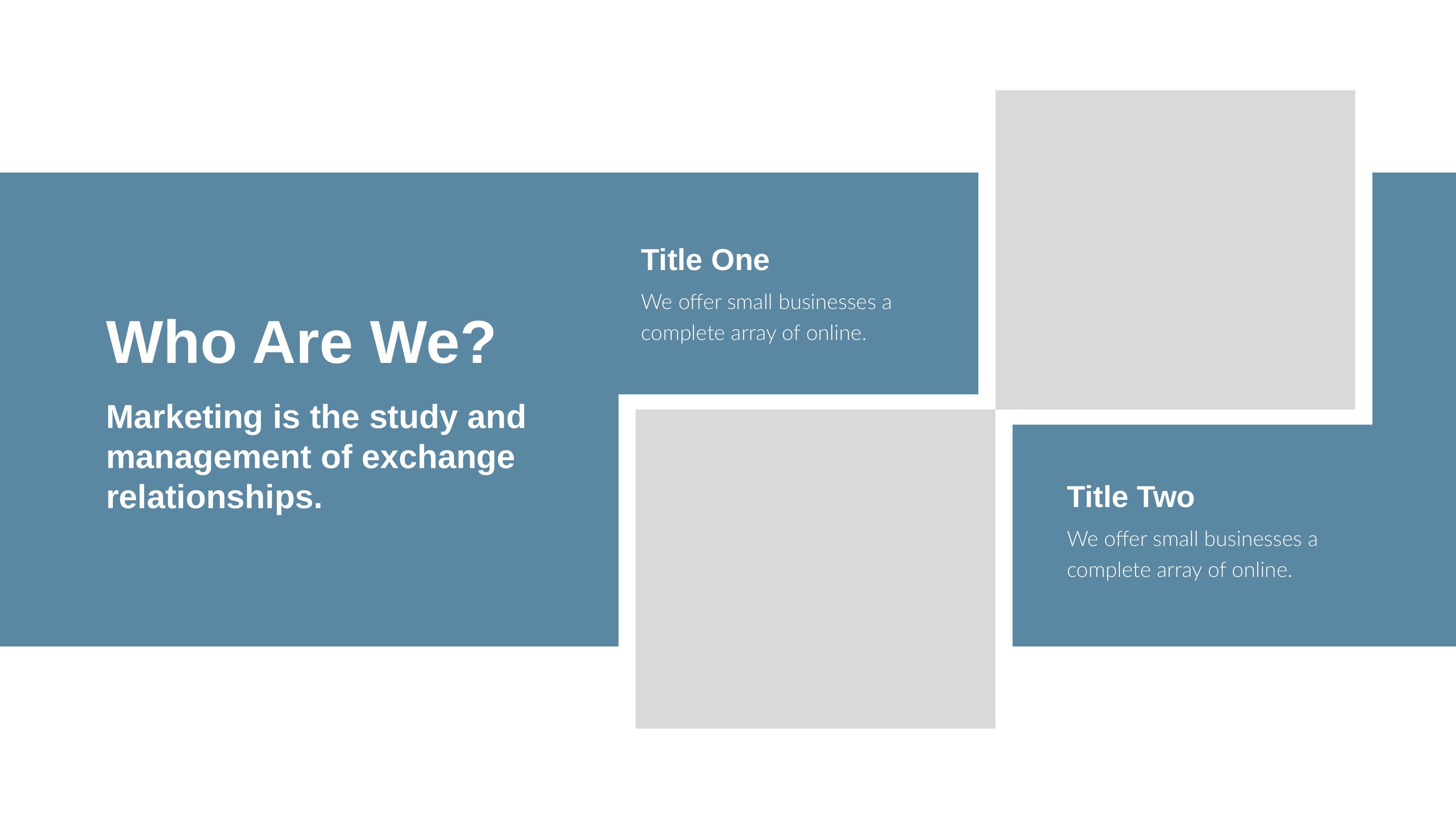

Title One
We offer small businesses a complete array of online.
Who Are We?
Marketing is the study and management of exchange relationships.

Title Two
We offer small businesses a complete array of online.